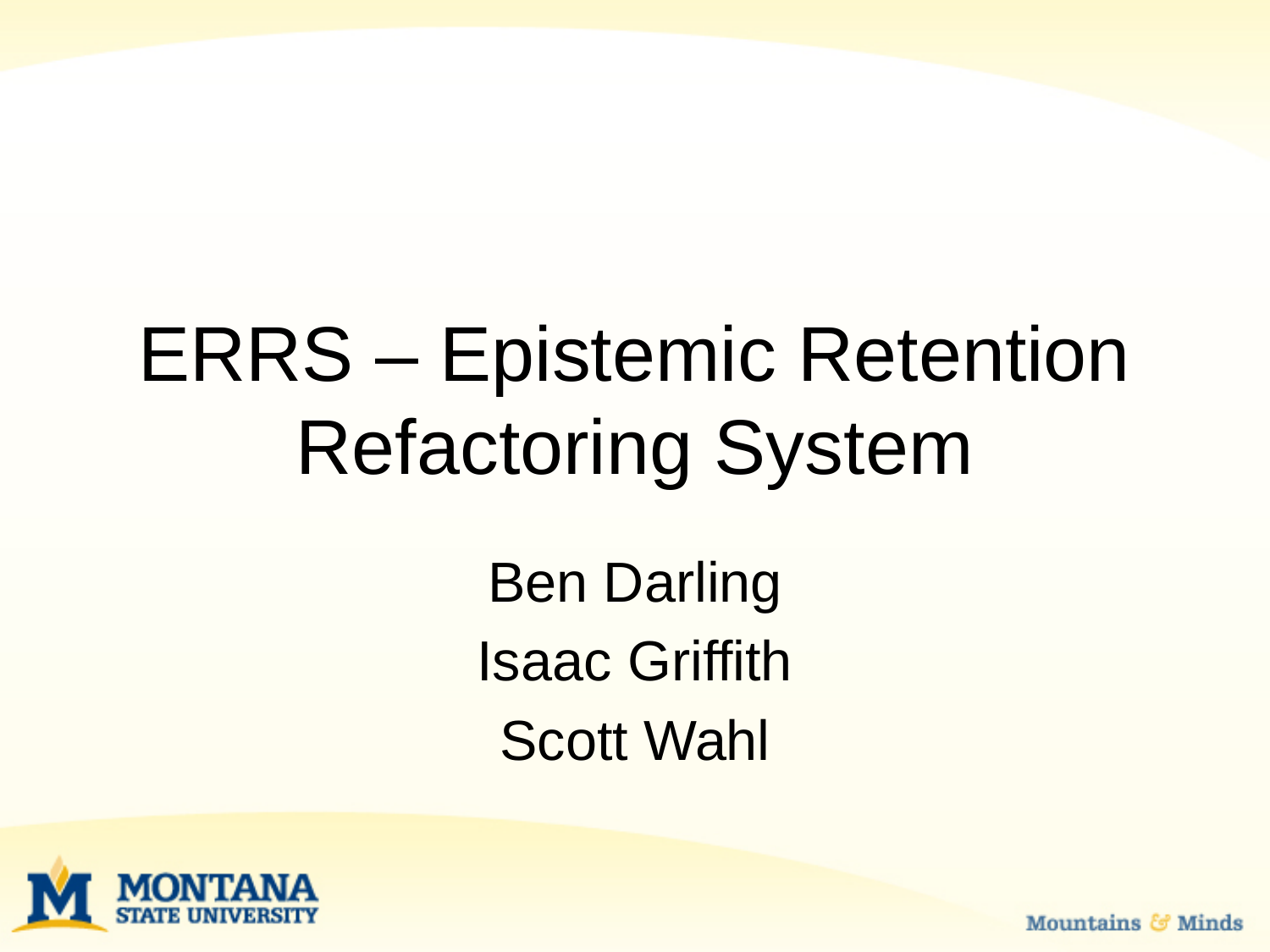

# ERRS – Epistemic Retention Refactoring System
Ben Darling
Isaac Griffith
Scott Wahl